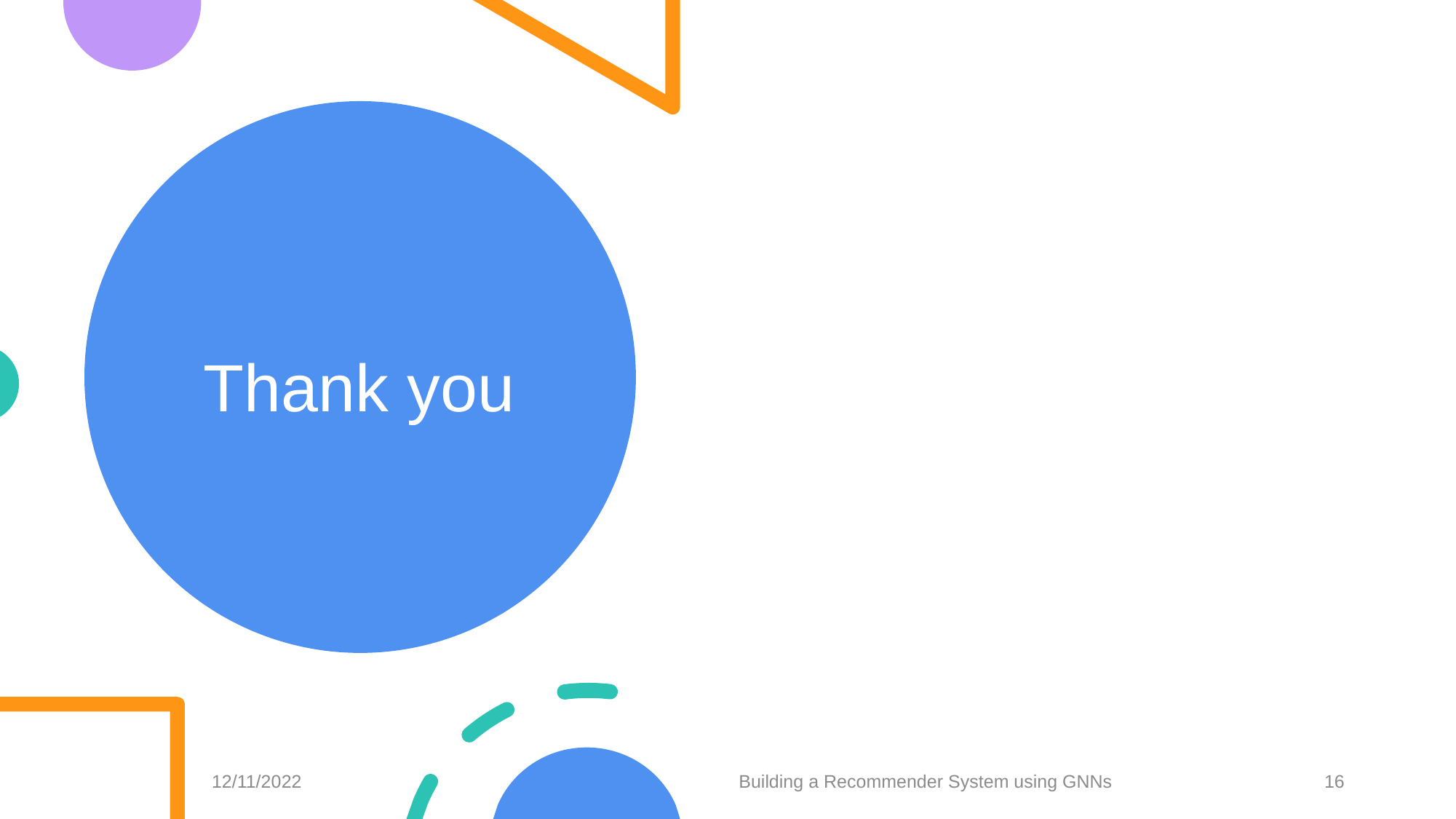

# Thank you
12/11/2022
Building a Recommender System using GNNs
16